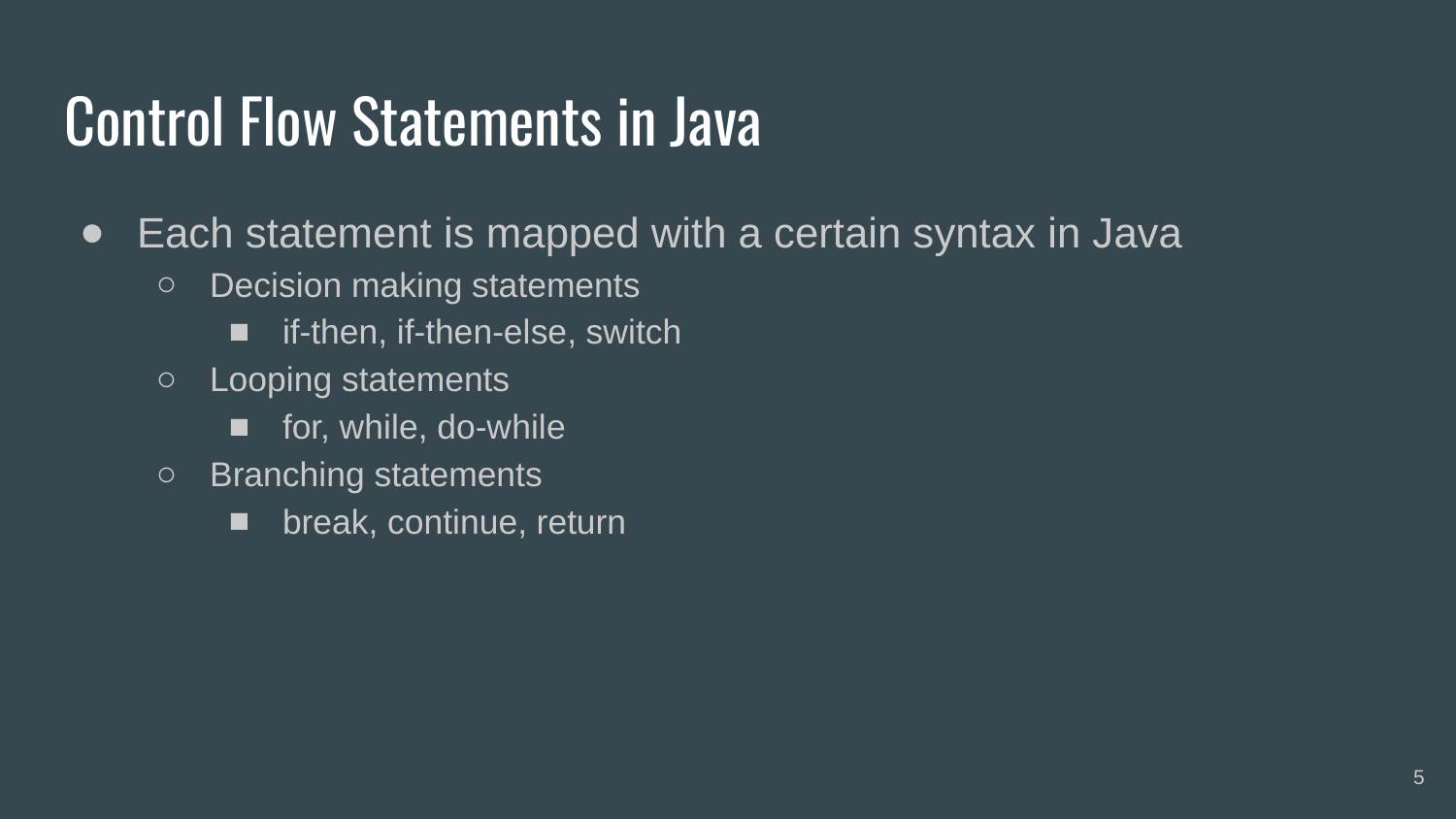

# Control Flow Statements in Java
Each statement is mapped with a certain syntax in Java
Decision making statements
if-then, if-then-else, switch
Looping statements
for, while, do-while
Branching statements
break, continue, return

5